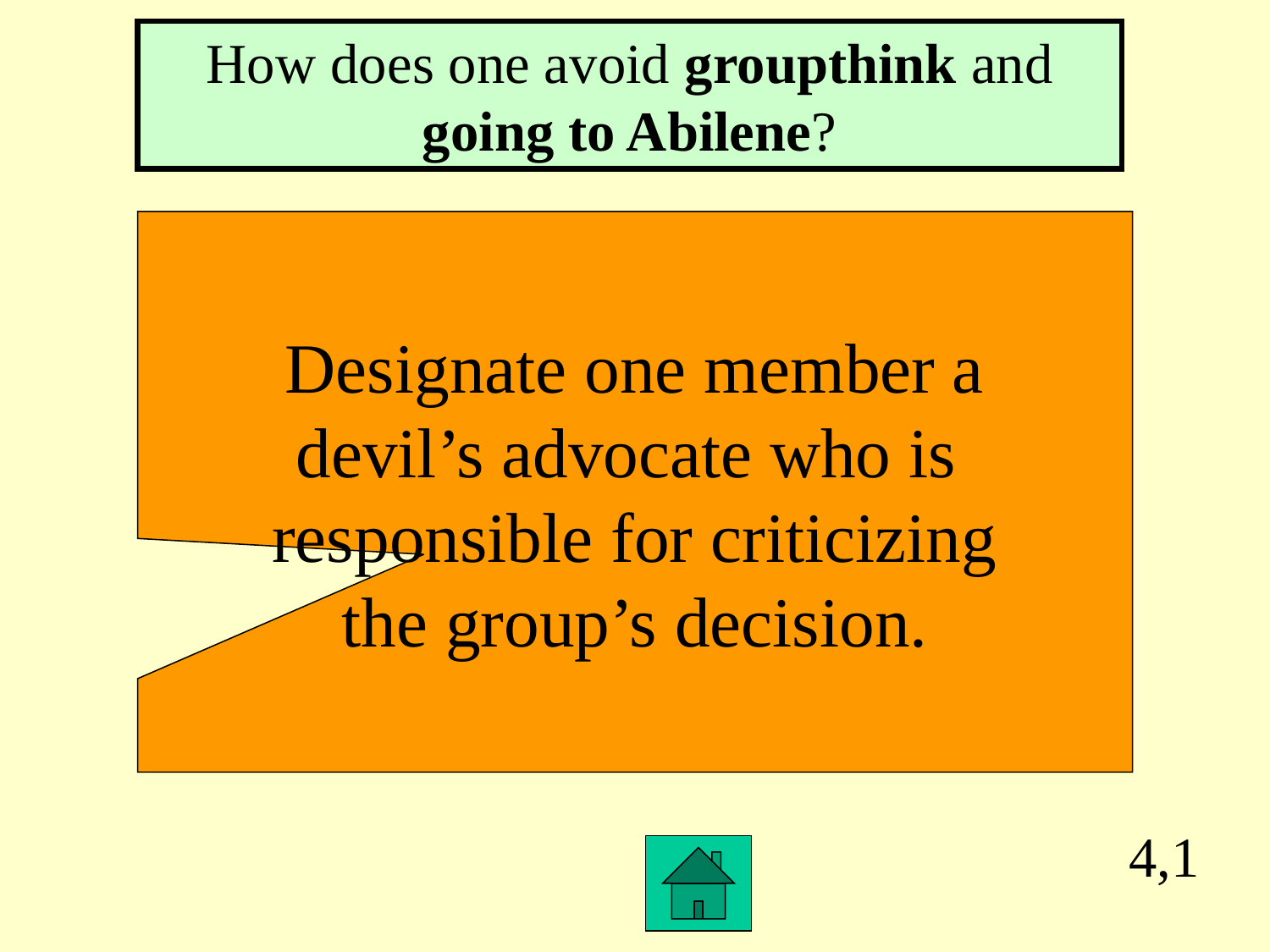

How does one avoid groupthink and going to Abilene?
 Designate one member a
devil’s advocate who is
responsible for criticizing
 the group’s decision.
4,1